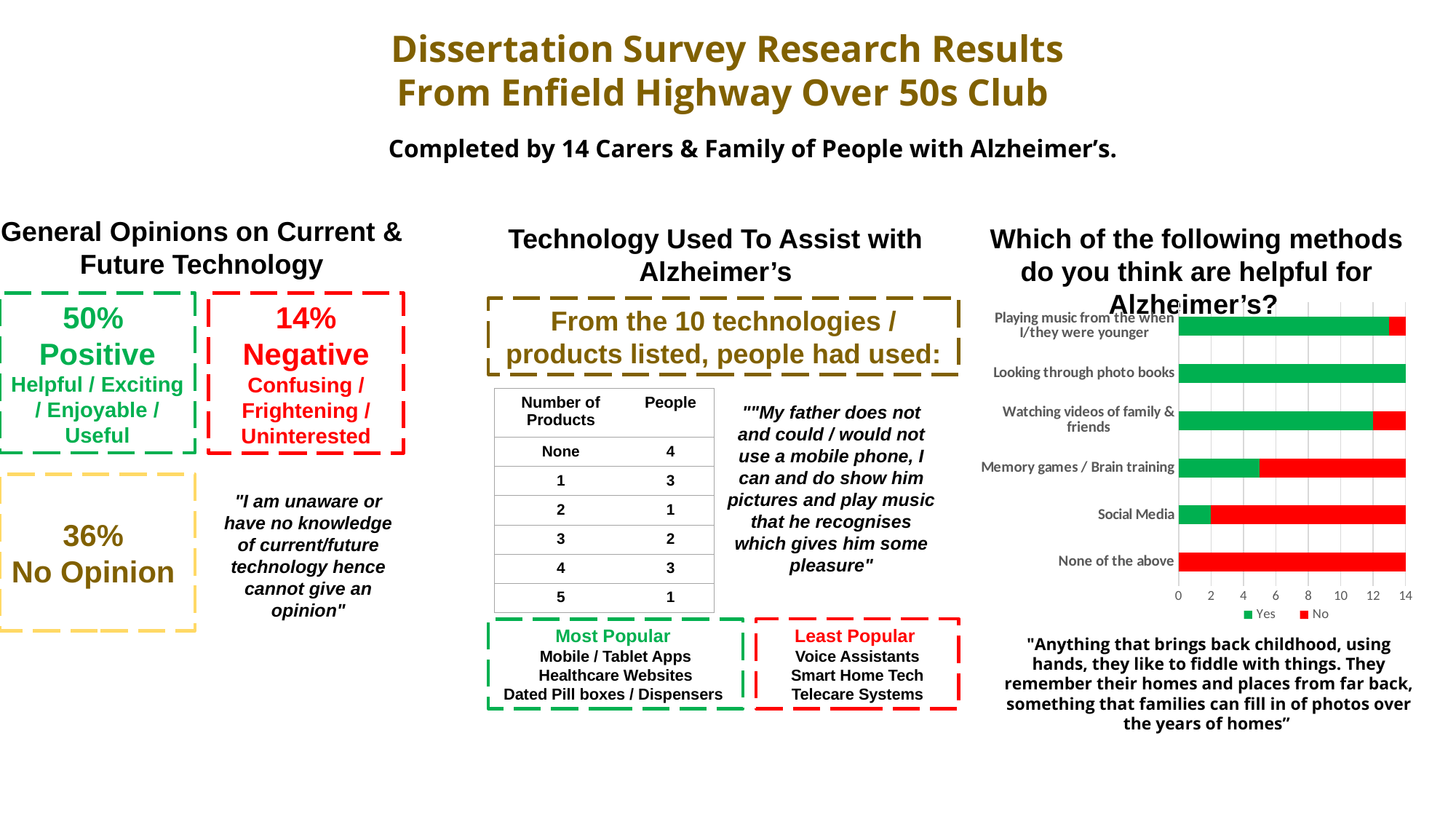

Dissertation Survey Research Results
From Enfield Highway Over 50s Club
Completed by 14 Carers & Family of People with Alzheimer’s.
General Opinions on Current & Future Technology
50%
Positive
Helpful / Exciting / Enjoyable / Useful
14% Negative
Confusing / Frightening / Uninterested

36%
No Opinion

"I am unaware or have no knowledge of current/future technology hence cannot give an opinion"
Which of the following methods do you think are helpful for Alzheimer’s?
Technology Used To Assist with Alzheimer’s

### Chart

| Category | Yes | No |
|---|---|---|
| None of the above | 0.0 | 14.0 |
| Social Media | 2.0 | 12.0 |
| Memory games / Brain training | 5.0 | 9.0 |
| Watching videos of family & friends | 12.0 | 2.0 |
| Looking through photo books | 14.0 | 0.0 |
| Playing music from the when I/they were younger | 13.0 | 1.0 |
From the 10 technologies / products listed, people had used:
| Number of Products | People |
| --- | --- |
| None | 4 |
| 1 | 3 |
| 2 | 1 |
| 3 | 2 |
| 4 | 3 |
| 5 | 1 |
""My father does not and could / would not use a mobile phone, I can and do show him pictures and play music that he recognises which gives him some pleasure"
Least Popular
Voice Assistants
Smart Home Tech
Telecare Systems
Most Popular
Mobile / Tablet Apps
Healthcare Websites
Dated Pill boxes / Dispensers
"Anything that brings back childhood, using hands, they like to fiddle with things. They remember their homes and places from far back, something that families can fill in of photos over the years of homes”